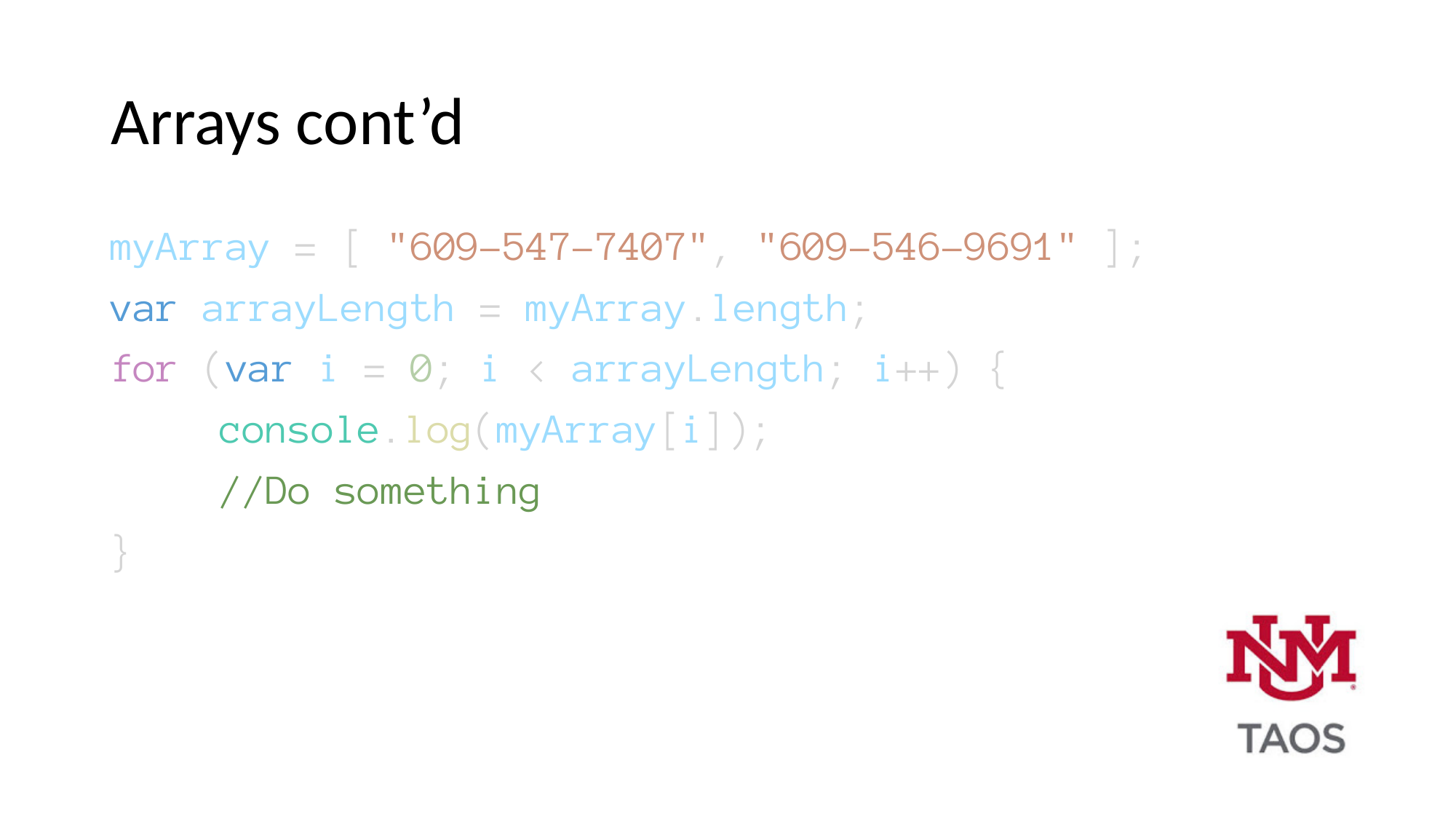

# Arrays cont’d
myArray = [ "609-547-7407", "609-546-9691" ];
var arrayLength = myArray.length;
for (var i = 0; i < arrayLength; i++) {
	console.log(myArray[i]);
	//Do something
}